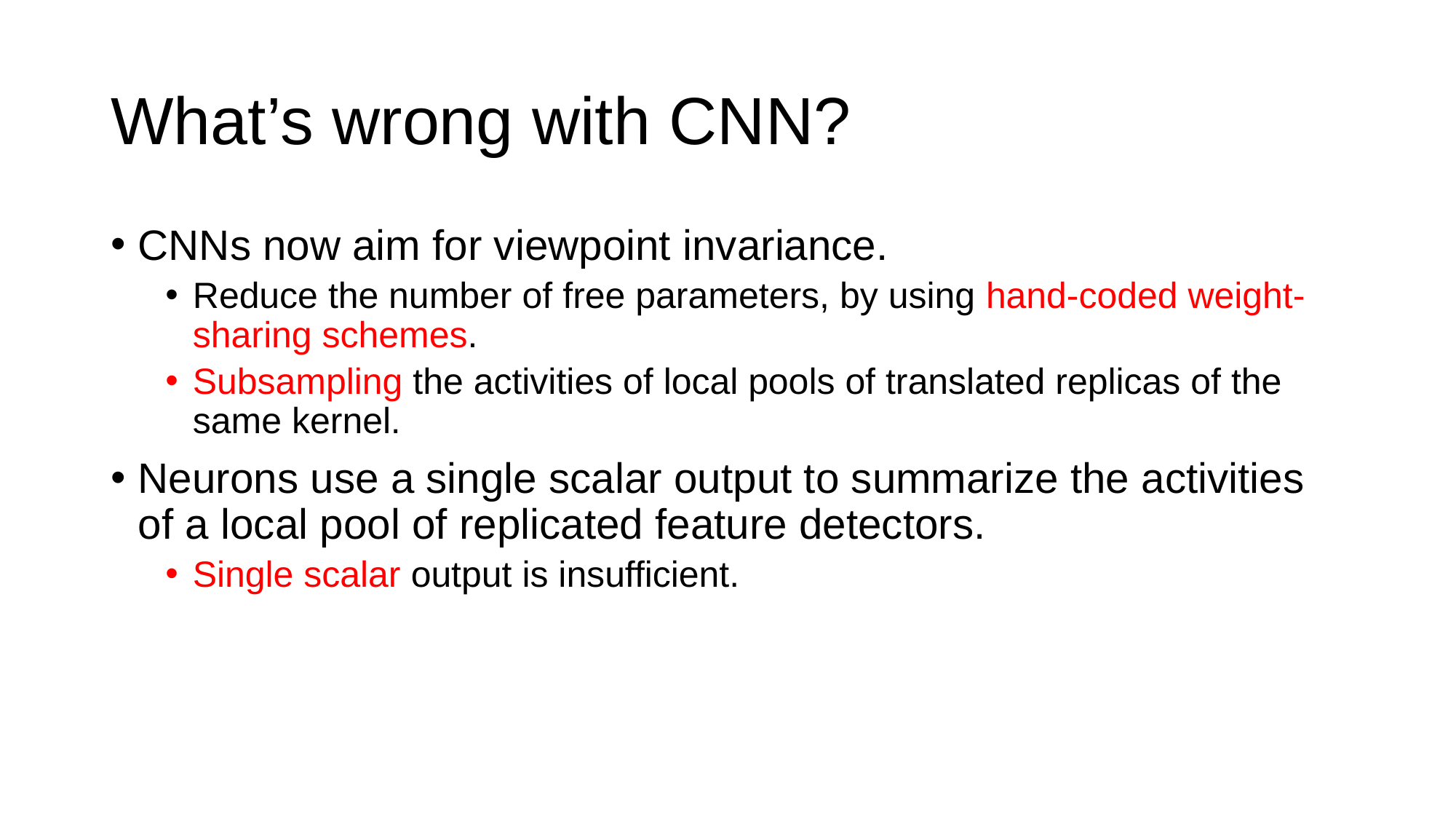

# What’s wrong with CNN?
CNNs now aim for viewpoint invariance.
Reduce the number of free parameters, by using hand-coded weight-sharing schemes.
Subsampling the activities of local pools of translated replicas of the same kernel.
Neurons use a single scalar output to summarize the activities of a local pool of replicated feature detectors.
Single scalar output is insufficient.